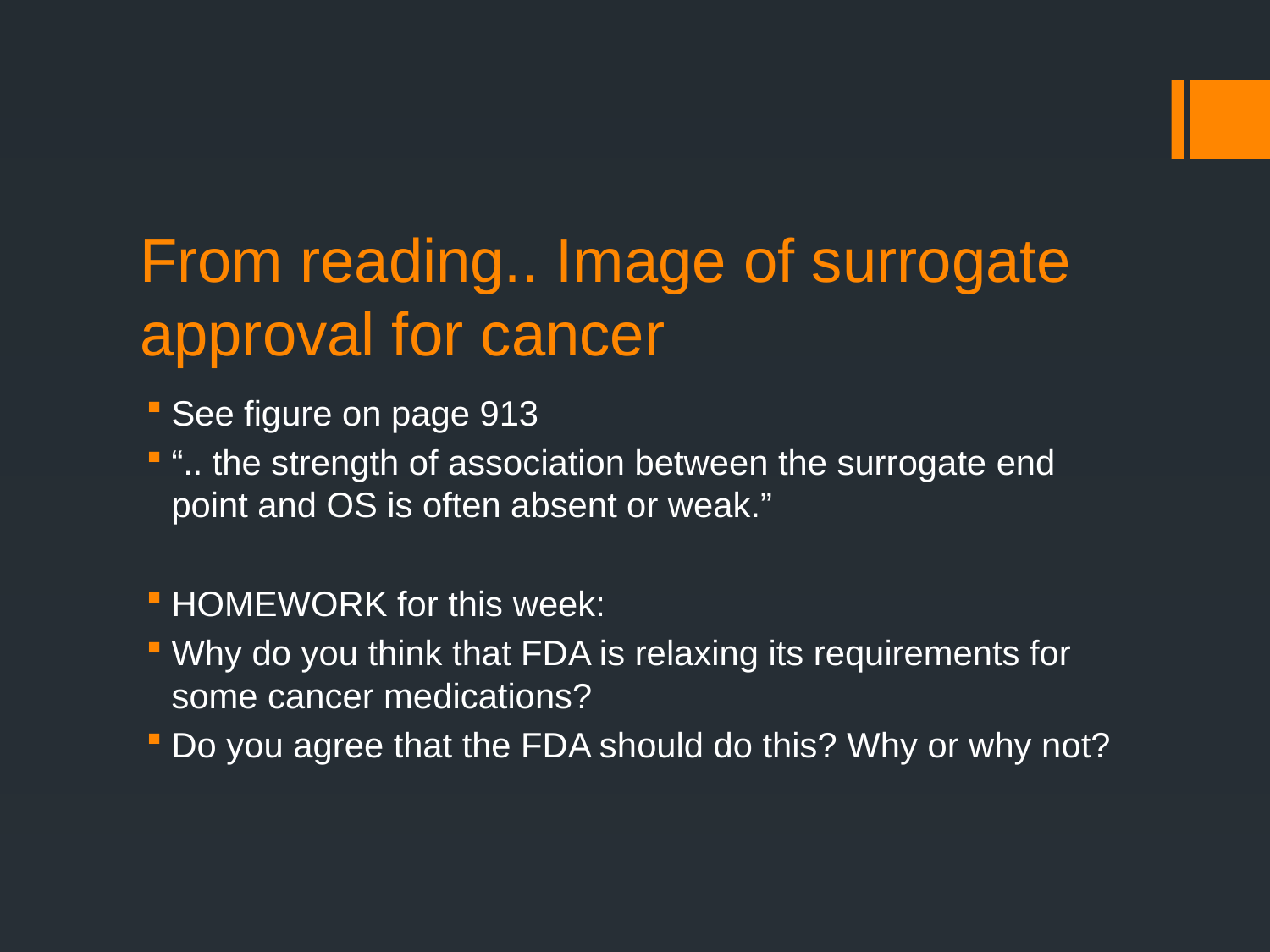

# From reading.. Image of surrogate approval for cancer
See figure on page 913
“.. the strength of association between the surrogate end point and OS is often absent or weak.”

HOMEWORK for this week:
Why do you think that FDA is relaxing its requirements for some cancer medications?
Do you agree that the FDA should do this? Why or why not?